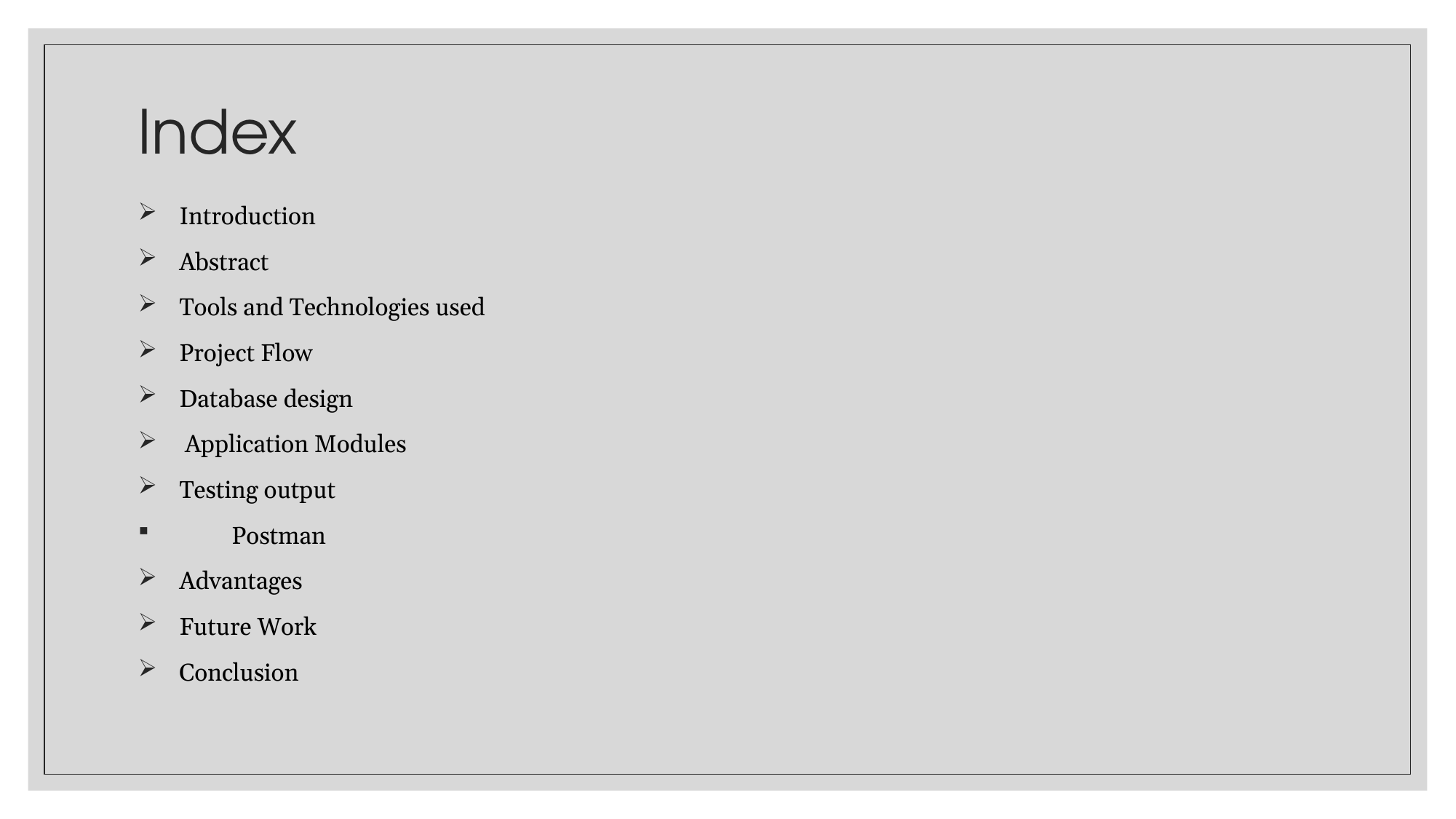

# Index
Introduction
Abstract
Tools and Technologies used
Project Flow
Database design
 Application Modules
Testing output
         Postman
Advantages
Future Work
Conclusion